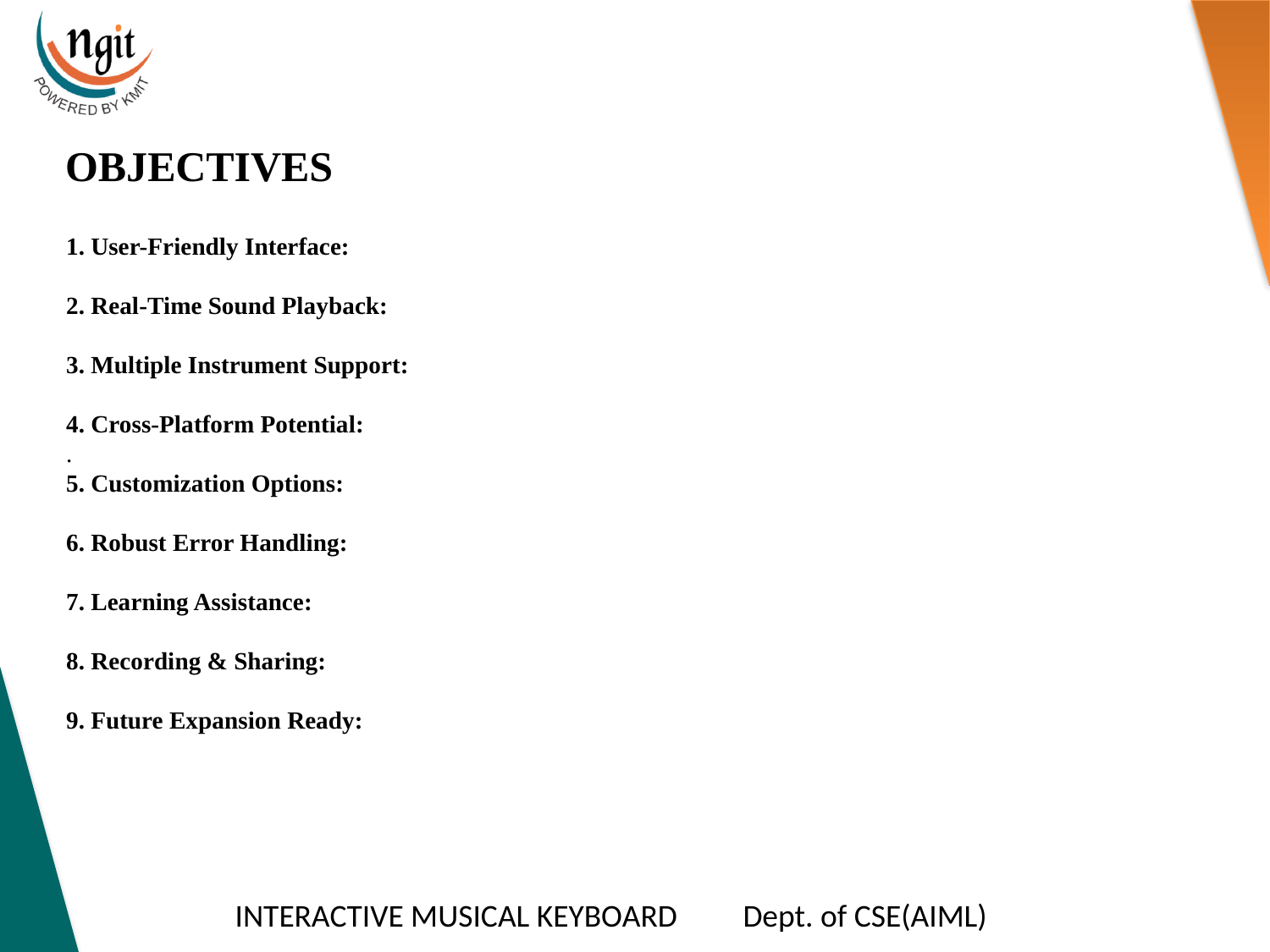

OBJECTIVES
1. User-Friendly Interface:
2. Real-Time Sound Playback:
3. Multiple Instrument Support:
4. Cross-Platform Potential:
.
5. Customization Options:
6. Robust Error Handling:
7. Learning Assistance:
8. Recording & Sharing:
9. Future Expansion Ready: